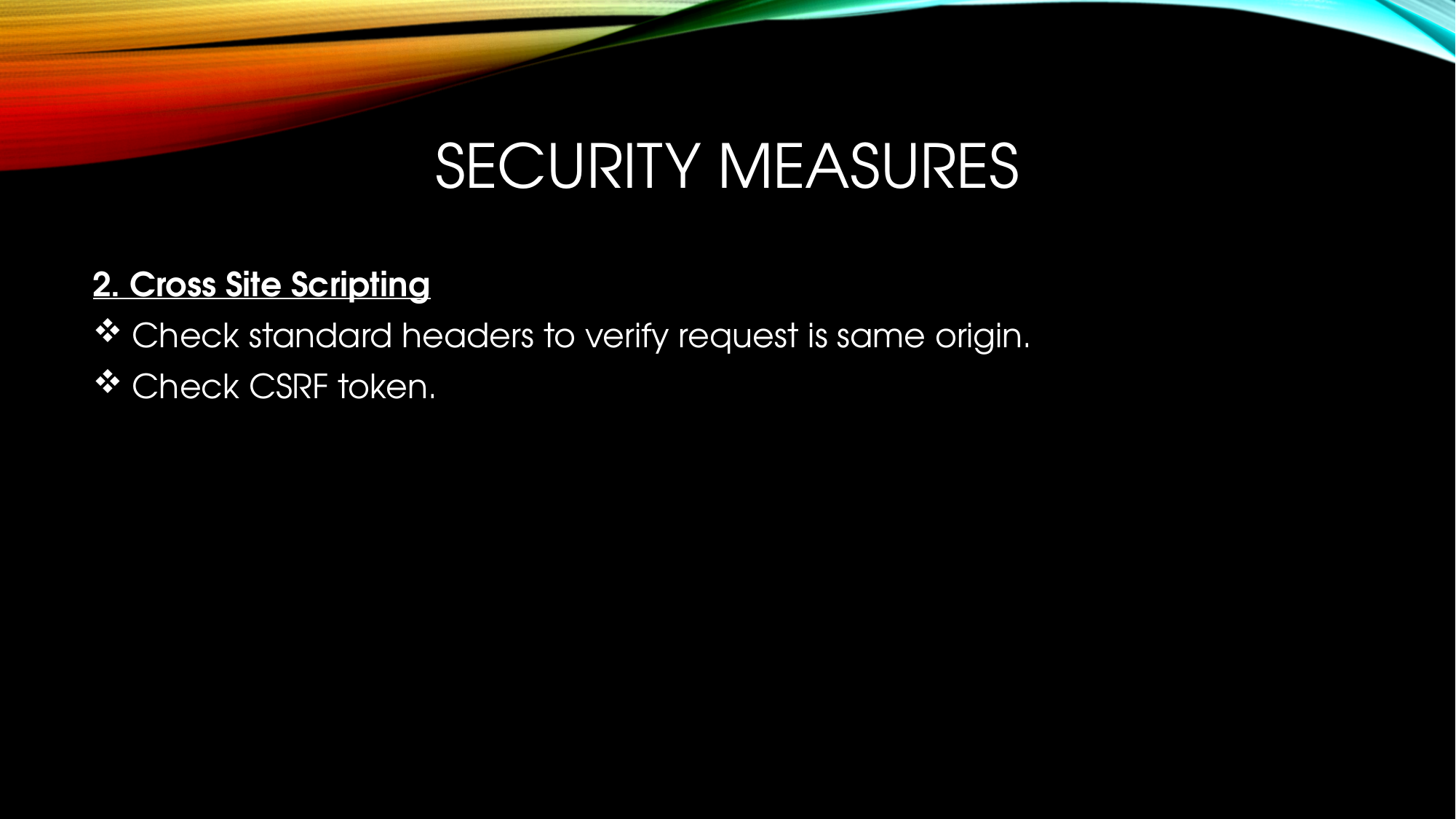

# Security measures
2. Cross Site Scripting
 Check standard headers to verify request is same origin.
 Check CSRF token.